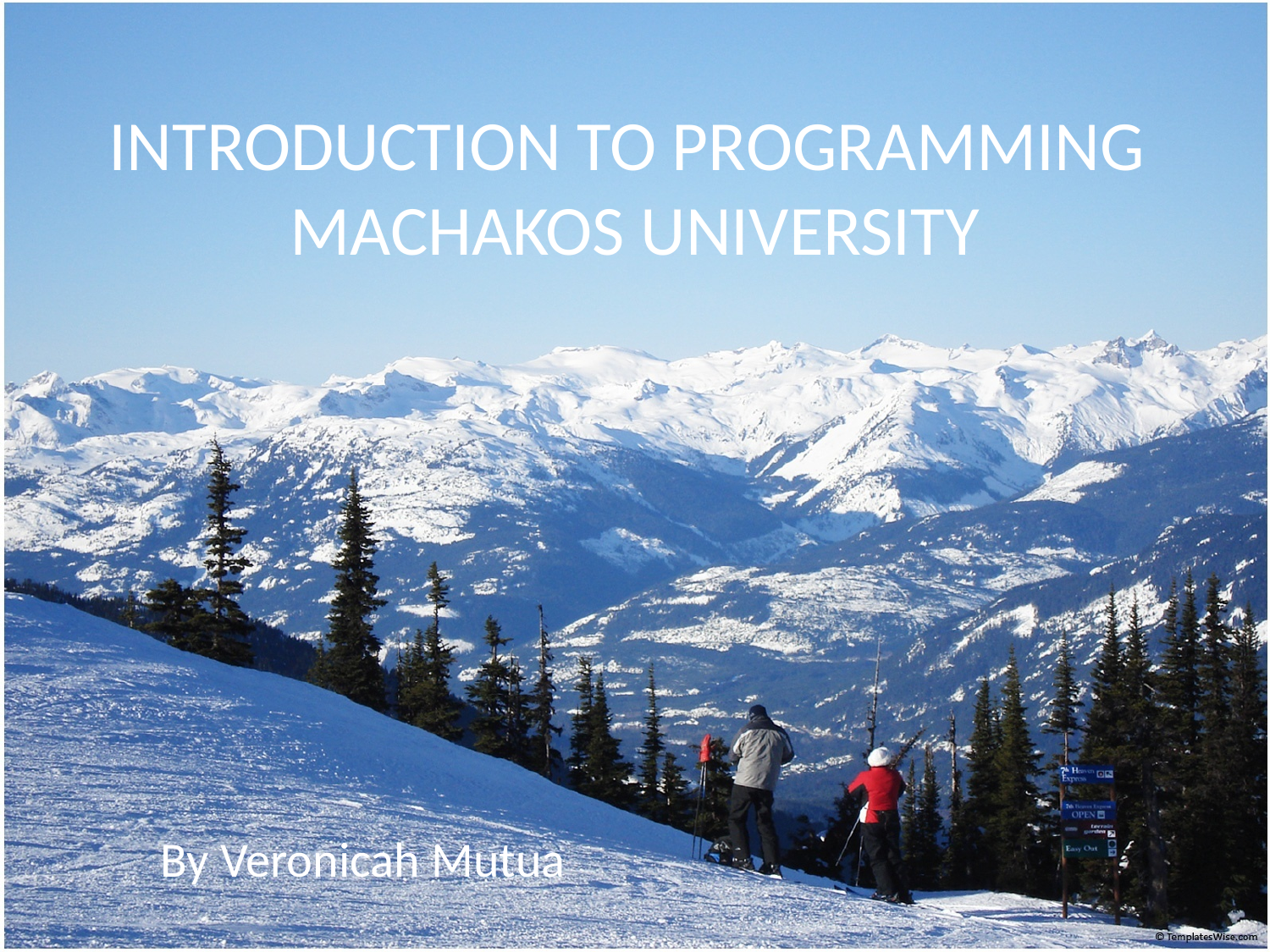

# INTRODUCTION TO PROGRAMMING MACHAKOS UNIVERSITY

By Veronicah Mutua